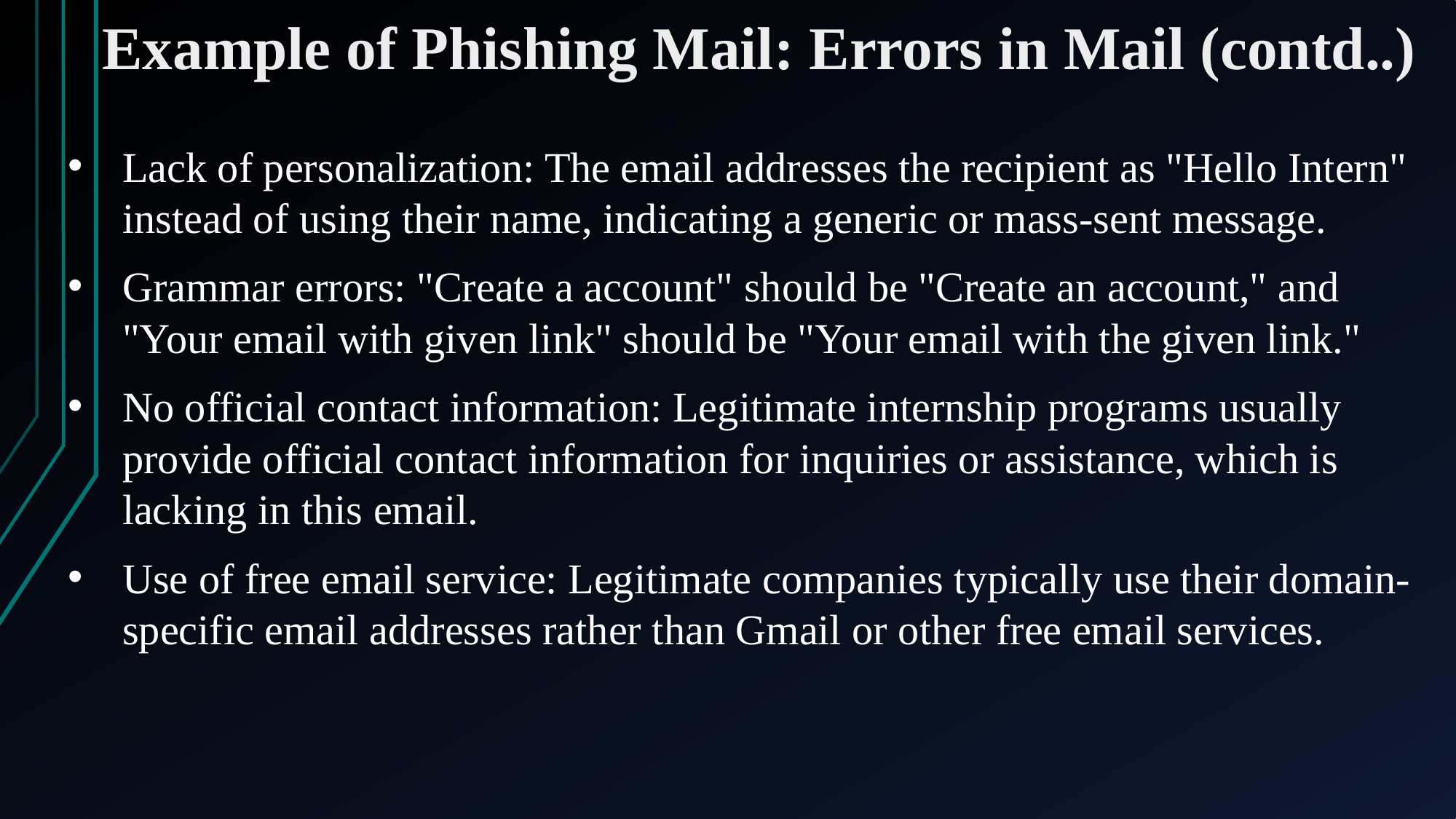

Example of Phishing Mail: Errors in Mail (contd..)
Lack of personalization: The email addresses the recipient as "Hello Intern" instead of using their name, indicating a generic or mass-sent message.
Grammar errors: "Create a account" should be "Create an account," and "Your email with given link" should be "Your email with the given link."
No official contact information: Legitimate internship programs usually provide official contact information for inquiries or assistance, which is lacking in this email.
Use of free email service: Legitimate companies typically use their domain-specific email addresses rather than Gmail or other free email services.